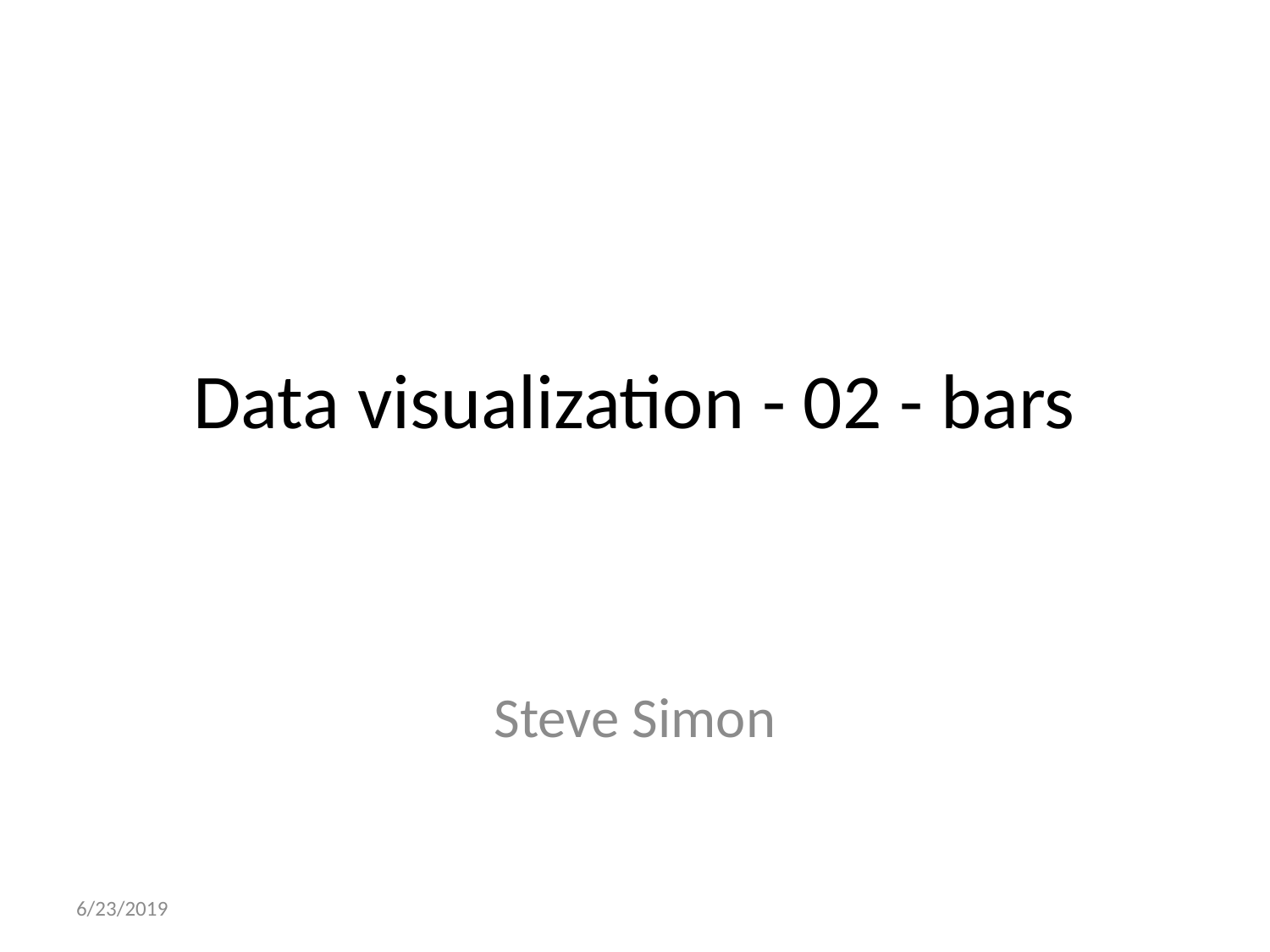

# Data visualization - 02 - bars
Steve Simon
6/23/2019